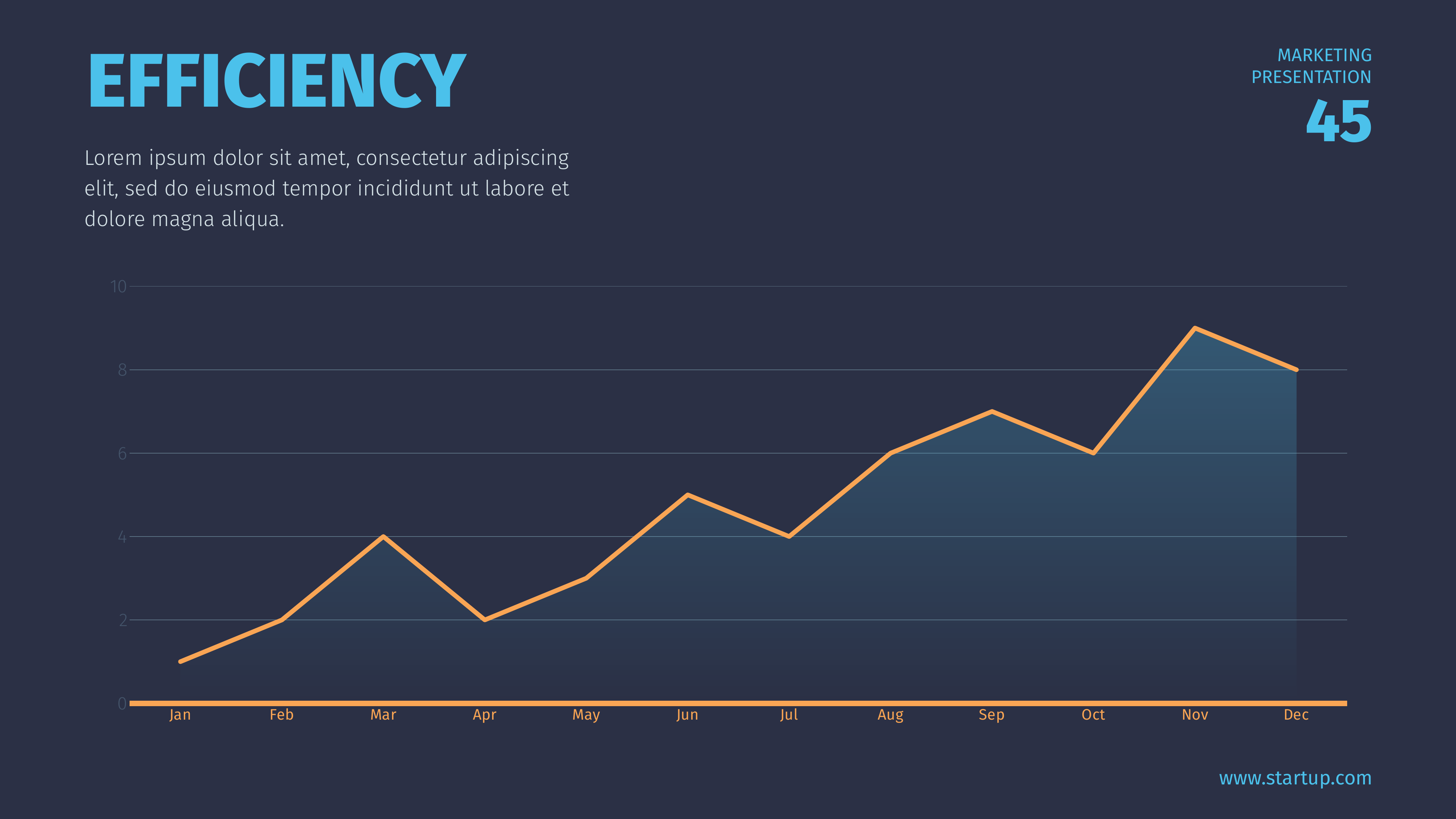

EFFICIENCY
Lorem ipsum dolor sit amet, consectetur adipiscing elit, sed do eiusmod tempor incididunt ut labore et dolore magna aliqua.

### Chart

| Category | Ряд 2 | Ряд 1 |
|---|---|---|
| 42370 | 1.0 | 1.0 |
| 42401 | 2.0 | 2.0 |
| 42430 | 4.0 | 4.0 |
| 42461 | 2.0 | 2.0 |
| 42491 | 3.0 | 3.0 |
| 42522 | 5.0 | 5.0 |
| 42552 | 4.0 | 4.0 |
| 42583 | 6.0 | 6.0 |
| 42614 | 7.0 | 7.0 |
| 42644 | 6.0 | 6.0 |
| 42675 | 9.0 | 9.0 |
| 42705 | 8.0 | 8.0 |